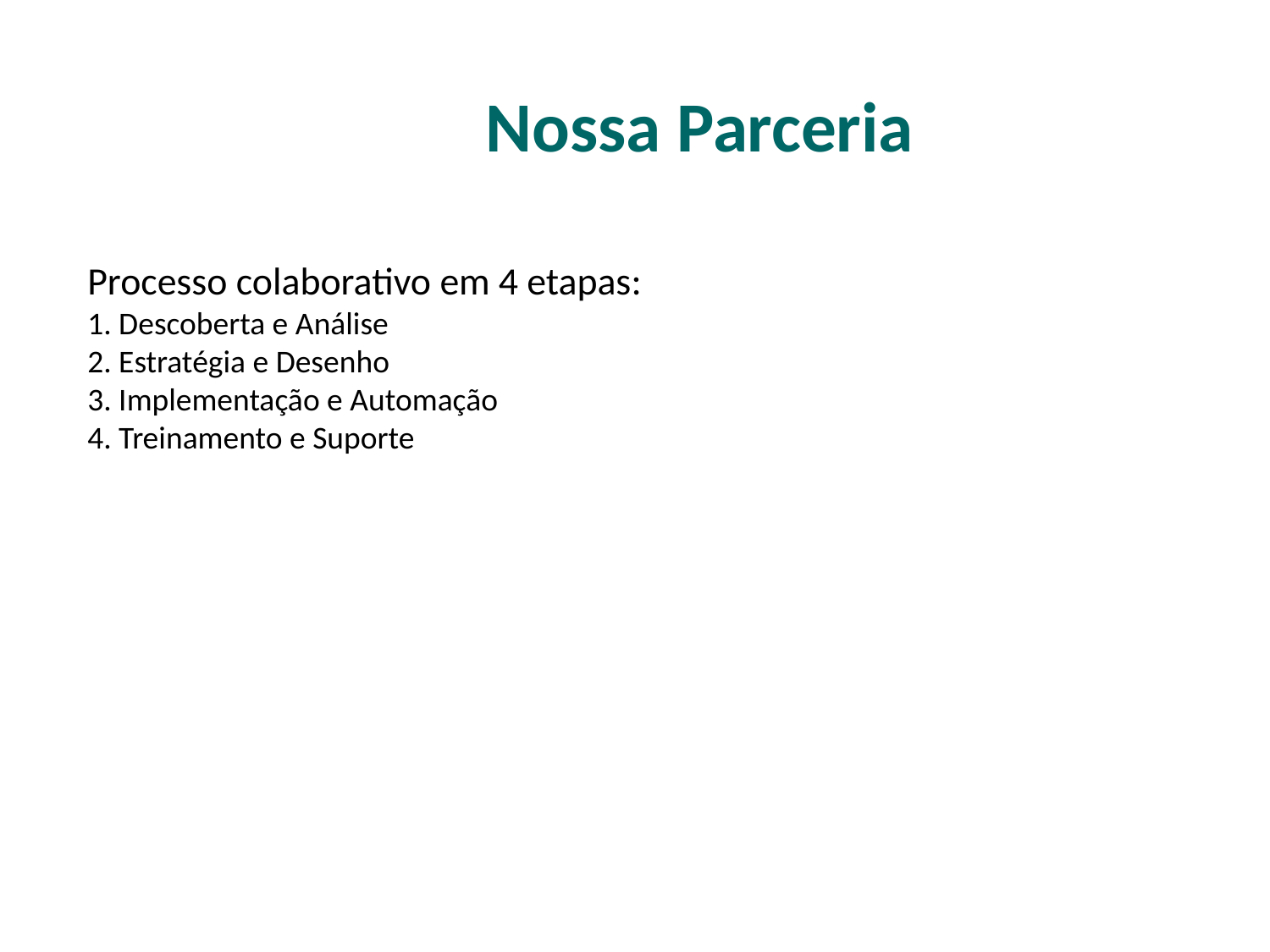

Nossa Parceria
Processo colaborativo em 4 etapas:
1. Descoberta e Análise
2. Estratégia e Desenho
3. Implementação e Automação
4. Treinamento e Suporte